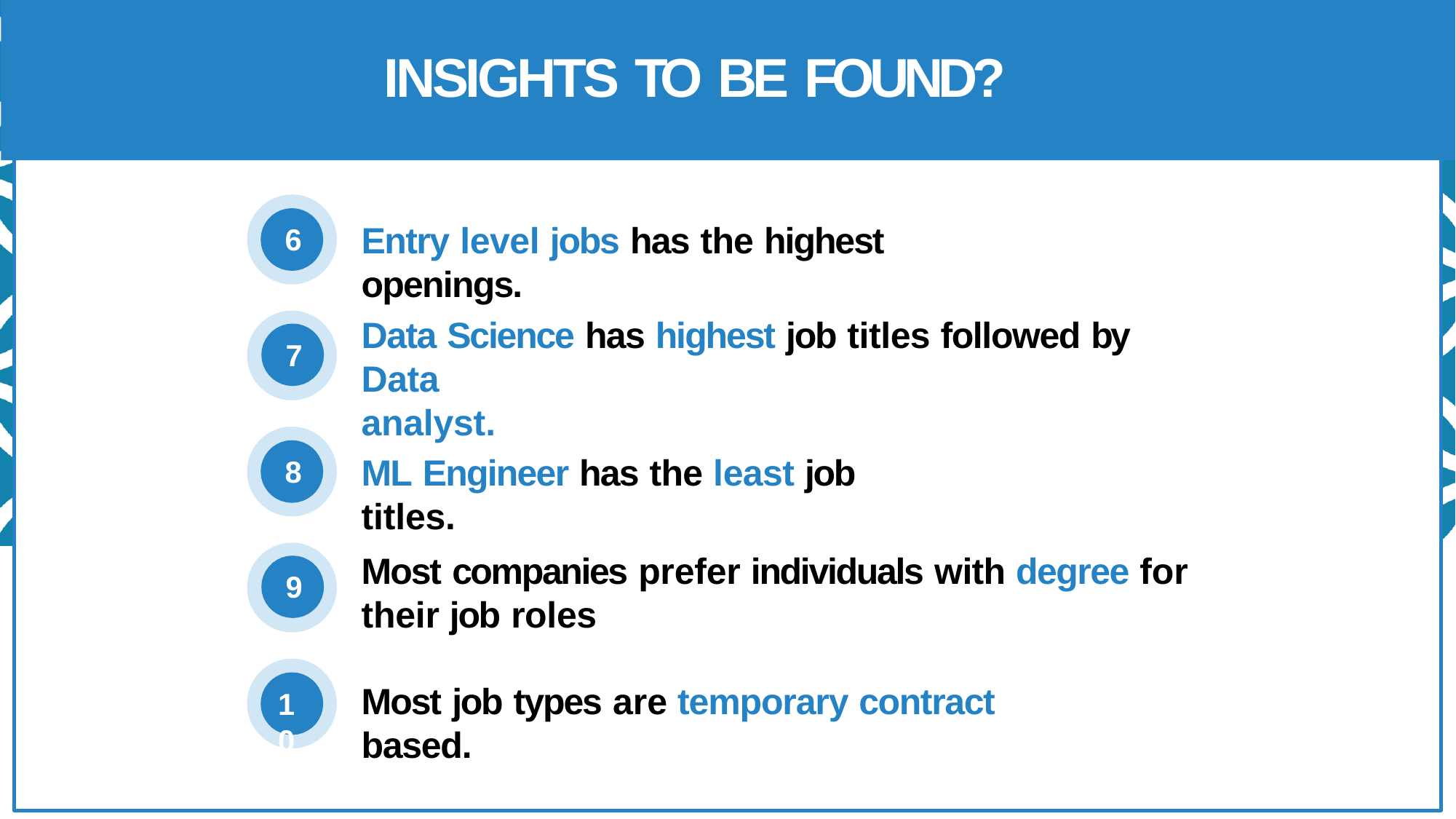

# INSIGHTS TO BE FOUND?
Entry level jobs has the highest openings.
6
Data Science has highest job titles followed by Data
analyst.

7

ML Engineer has the least job titles.
8

Most companies prefer individuals with degree for their job roles
9

Most job types are temporary contract based.
10